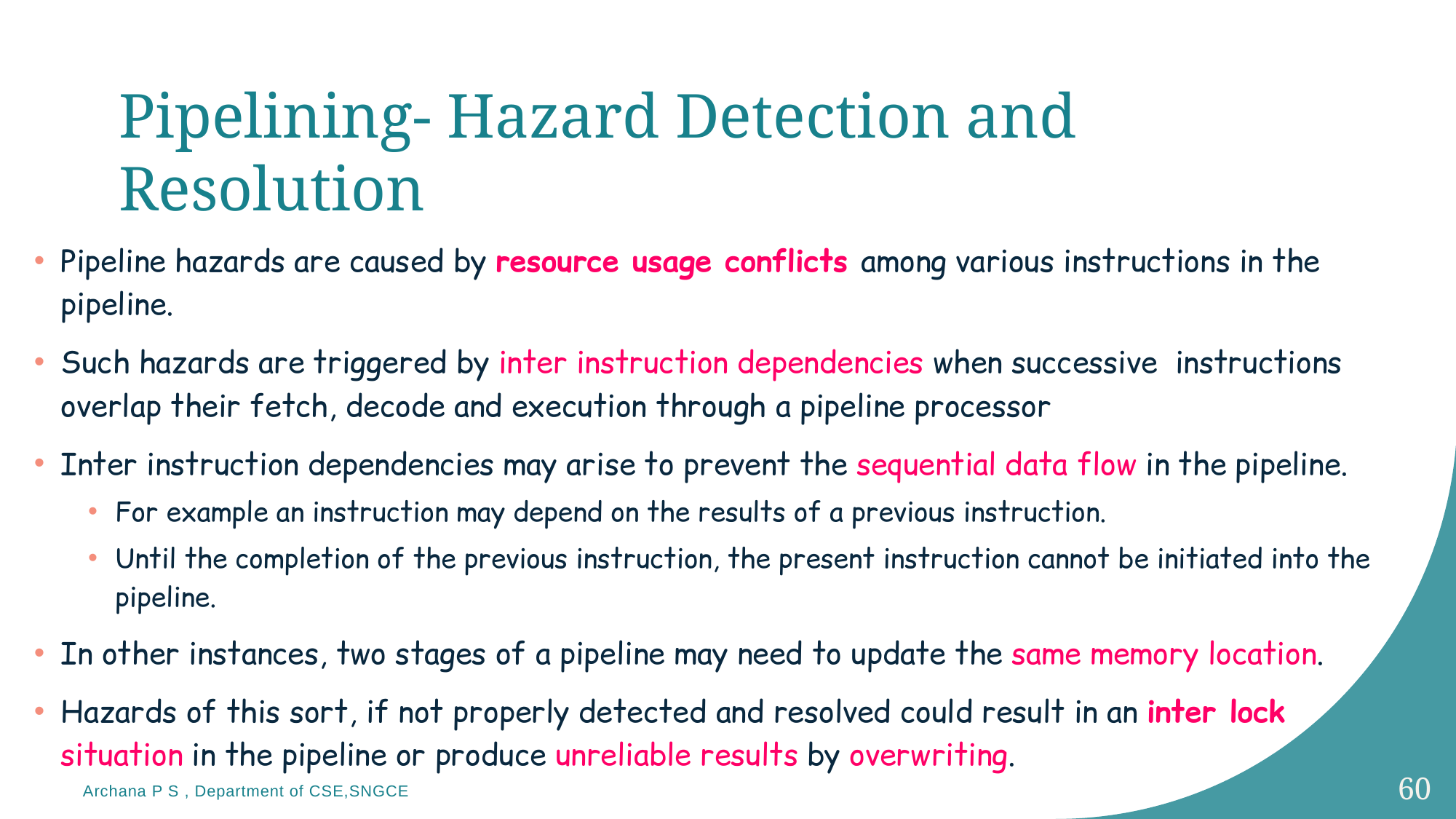

# Pipelining- Hazard Detection and Resolution
Pipeline hazards are caused by resource usage conflicts among various instructions in the pipeline.
Such hazards are triggered by inter instruction dependencies when successive  instructions overlap their fetch, decode and execution through a pipeline processor
Inter instruction dependencies may arise to prevent the sequential data flow in the pipeline.
For example an instruction may depend on the results of a previous instruction.
Until the completion of the previous instruction, the present instruction cannot be initiated into the pipeline.
In other instances, two stages of a pipeline may need to update the same memory location.
Hazards of this sort, if not properly detected and resolved could result in an inter lock situation in the pipeline or produce unreliable results by overwriting.
60
Archana P S , Department of CSE,SNGCE